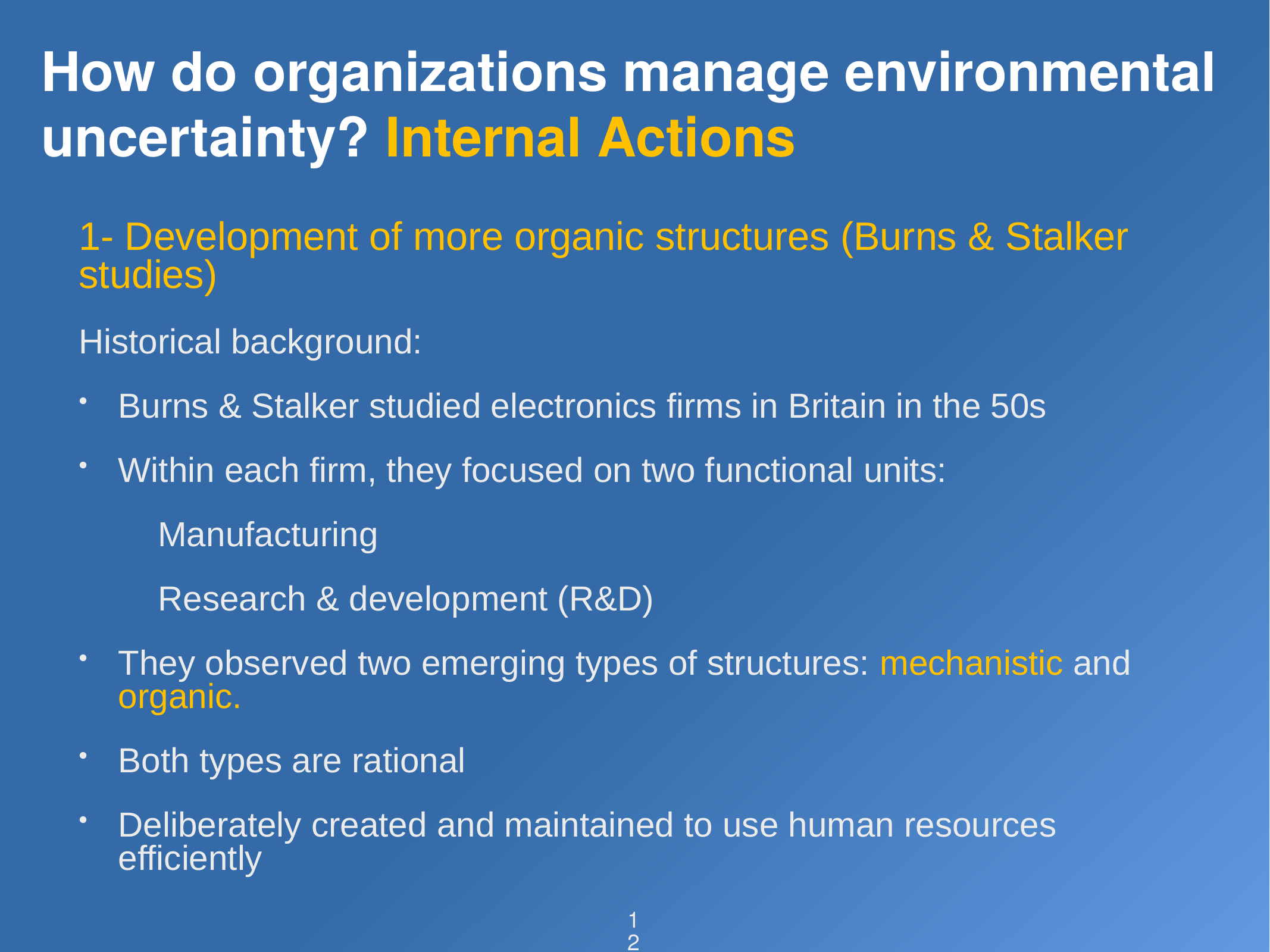

# How do organizations manage environmental uncertainty? Internal Actions
1- Development of more organic structures (Burns & Stalker studies)
Historical background:
Burns & Stalker studied electronics firms in Britain in the 50s
Within each firm, they focused on two functional units:
Manufacturing
Research & development (R&D)
They observed two emerging types of structures: mechanistic and organic.
Both types are rational
Deliberately created and maintained to use human resources efficiently
12